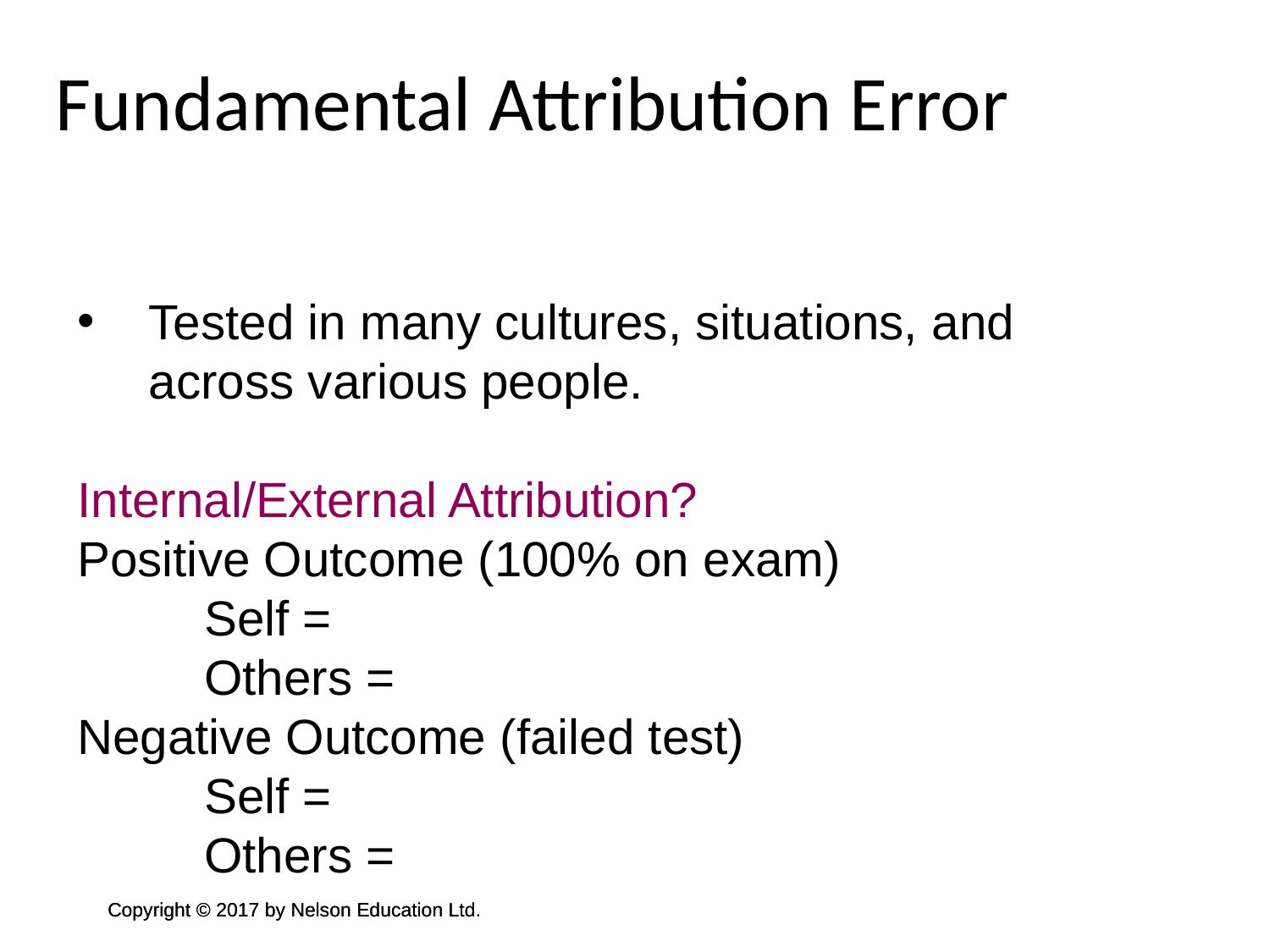

Fundamental Attribution Error
Tested in many cultures, situations, and across various people.

Internal/External Attribution?
Positive Outcome (100% on exam)
	Self =
	Others =
Negative Outcome (failed test)
	Self =
	Others =